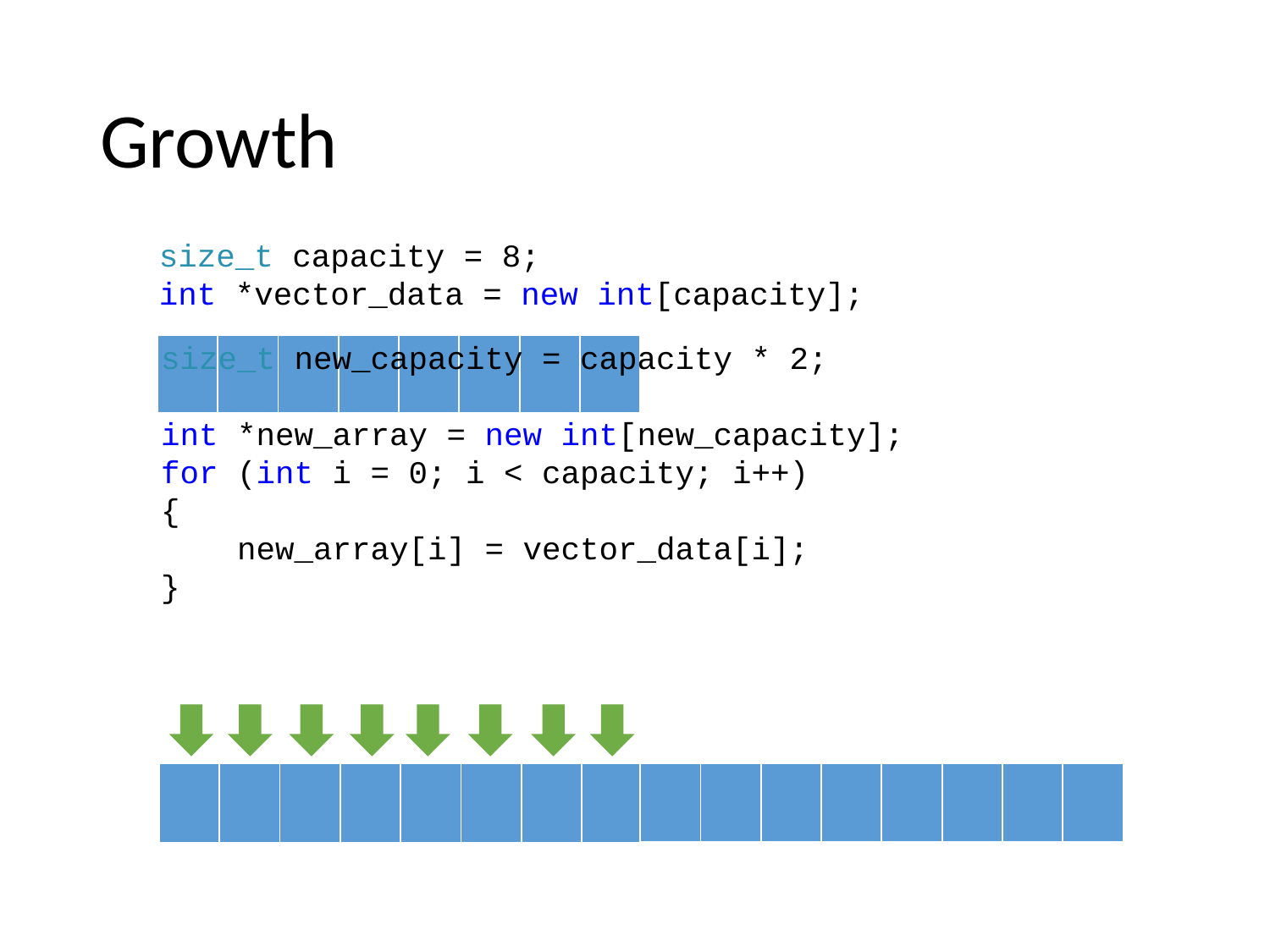

# Growth
size_t capacity = 8;
int *vector_data = new int[capacity];
|  |  |  |  |  |  |  |  |
| --- | --- | --- | --- | --- | --- | --- | --- |
size_t new_capacity = capacity * 2;
int *new_array = new int[new_capacity];
for (int i = 0; i < capacity; i++)
{
    new_array[i] = vector_data[i];
}

|  |  |  |  |  |  |  |  |
| --- | --- | --- | --- | --- | --- | --- | --- |
|  |  |  |  |  |  |  |  |
| --- | --- | --- | --- | --- | --- | --- | --- |